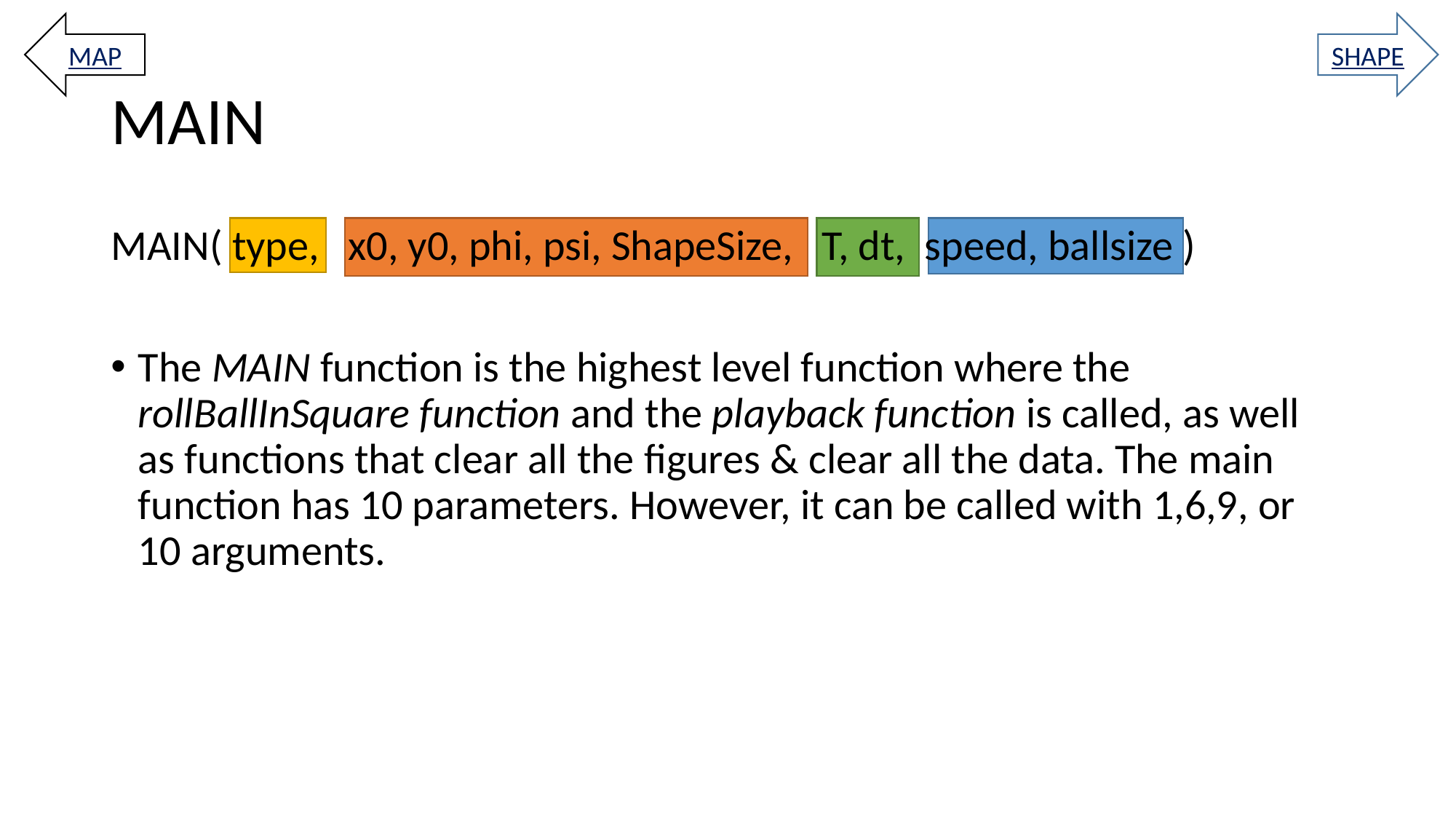

MAP
SHAPE
# MAIN

MAIN( type,   x0, y0, phi, psi, ShapeSize,   T, dt,  speed, ballsize )

The MAIN function is the highest level function where the rollBallInSquare function and the playback function is called, as well as functions that clear all the figures & clear all the data. The main function has 10 parameters. However, it can be called with 1,6,9, or 10 arguments.